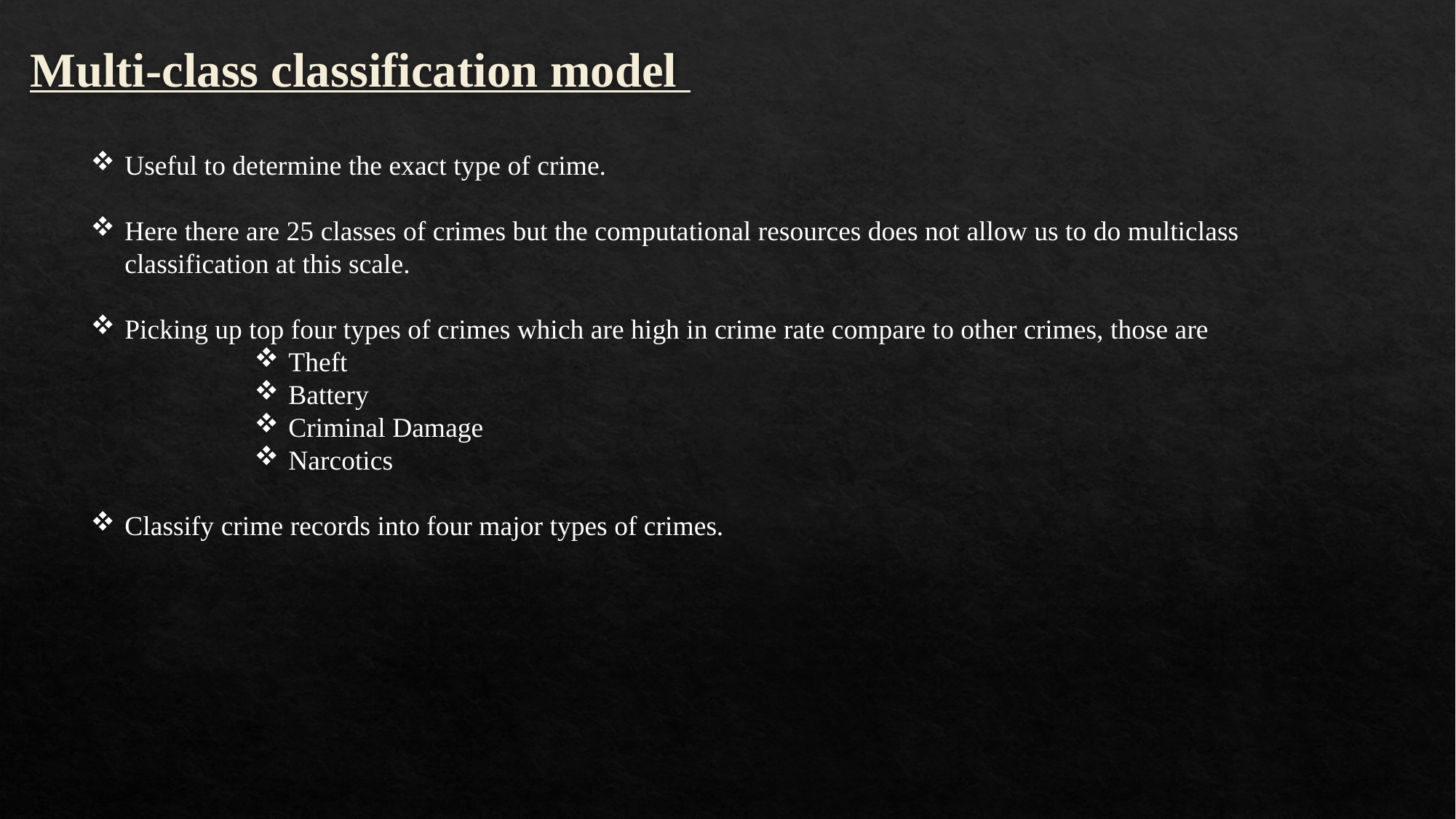

Multi-class classification model

Useful to determine the exact type of crime.

Here there are 25 classes of crimes but the computational resources does not allow us to do multiclass classification at this scale.

Picking up top four types of crimes which are high in crime rate compare to other crimes, those are
Theft
Battery
Criminal Damage
Narcotics

Classify crime records into four major types of crimes.